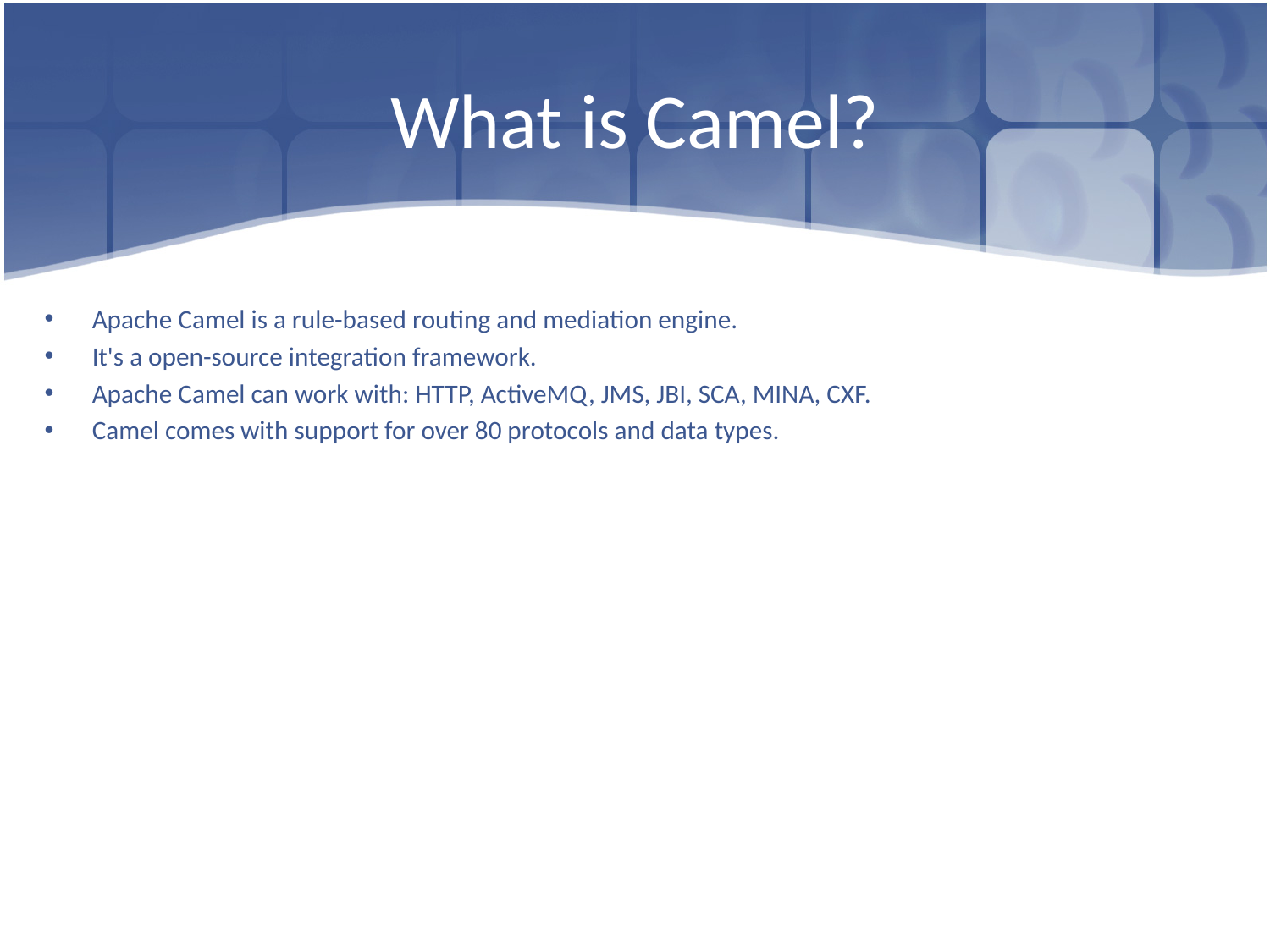

# What is Camel?
Apache Camel is a rule-based routing and mediation engine.
It's a open-source integration framework.
Apache Camel can work with: HTTP, ActiveMQ, JMS, JBI, SCA, MINA, CXF.
Camel comes with support for over 80 protocols and data types.